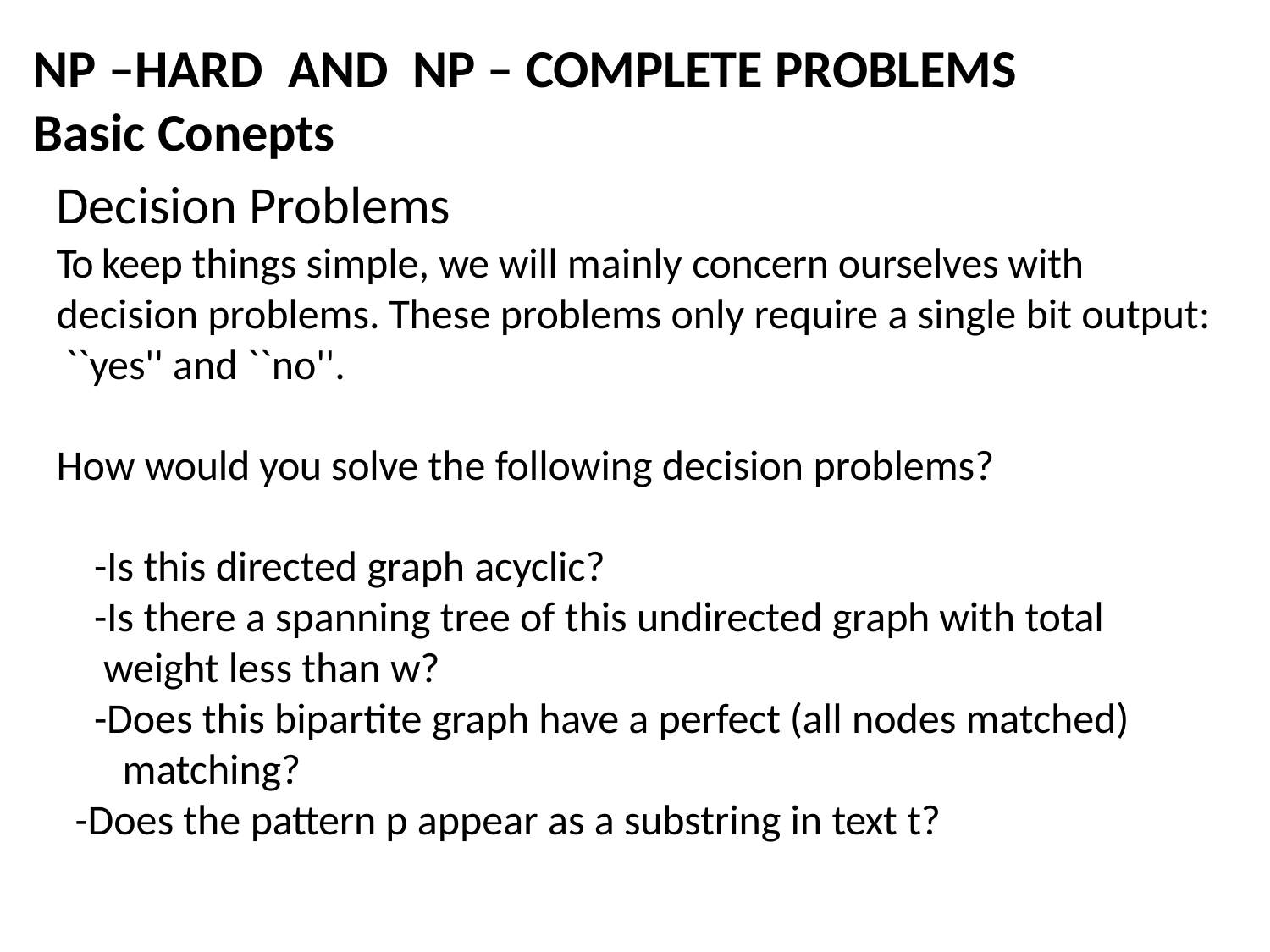

# NP –HARD	AND	NP – COMPLETE PROBLEMS
Basic Conepts
Decision Problems
To keep things simple, we will mainly concern ourselves with  decision problems. These problems only require a single bit output:
``yes'' and ``no''.

How would you solve the following decision problems?

-Is this directed graph acyclic?
-Is there a spanning tree of this undirected graph with total
weight less than w?
-Does this bipartite graph have a perfect (all nodes matched)  matching?
-Does the pattern p appear as a substring in text t?